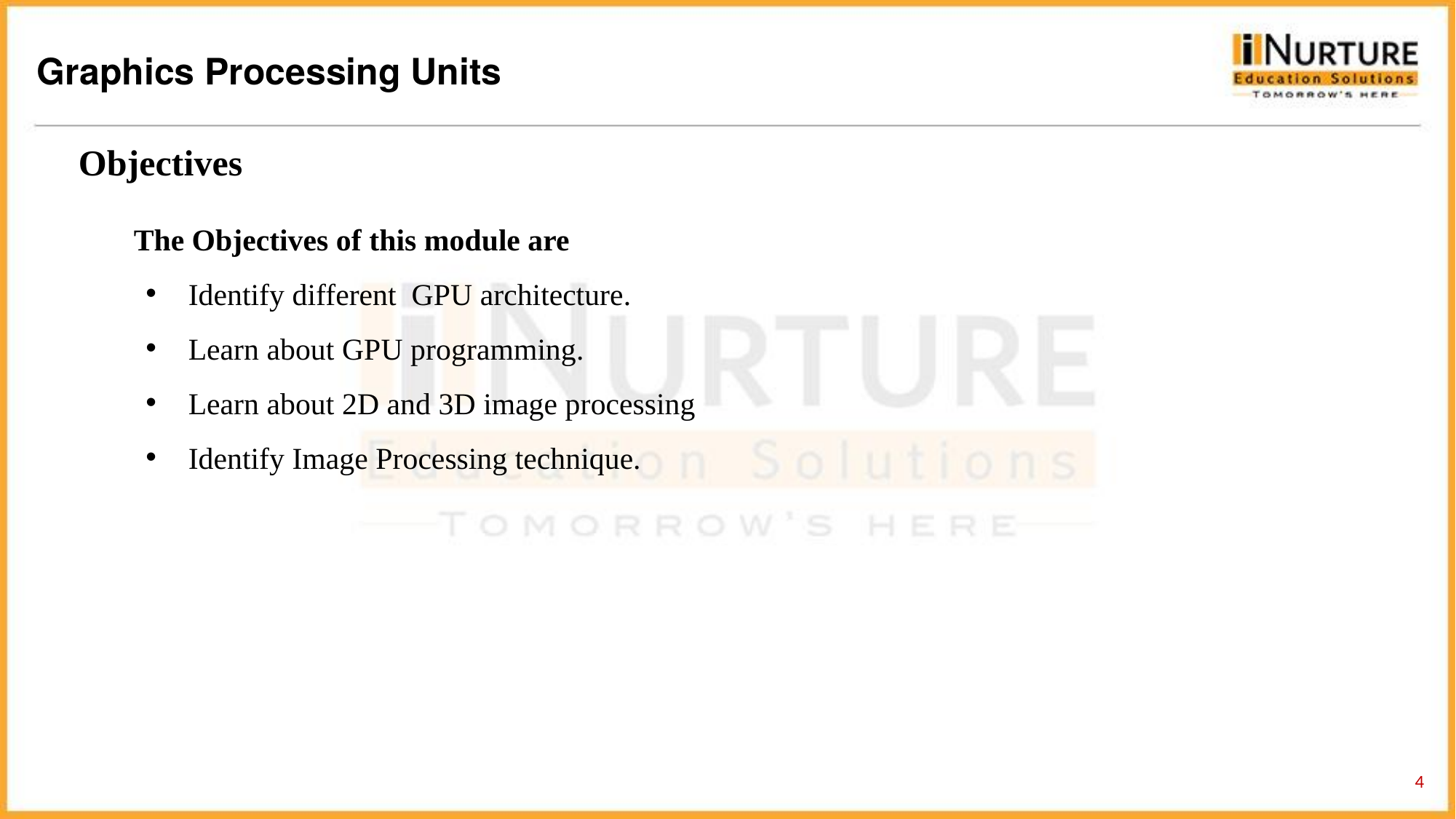

Graphics Processing Units

Objectives

The Objectives of this module are
Identify different  GPU architecture.
Learn about GPU programming.
Learn about 2D and 3D image processing
Identify Image Processing technique.

4